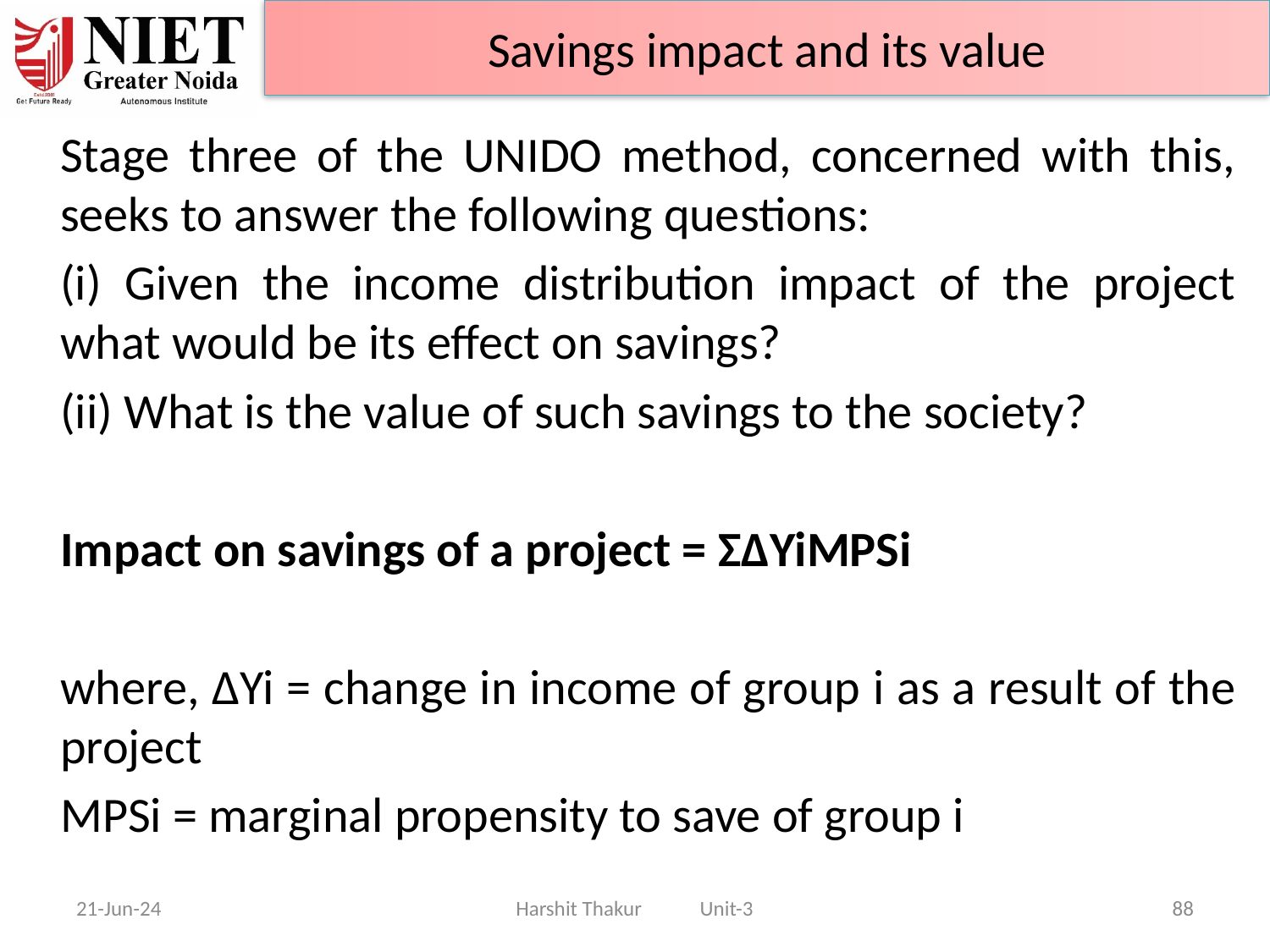

Savings impact and its value
	Stage three of the UNIDO method, concerned with this, seeks to answer the following questions:
	(i) Given the income distribution impact of the project what would be its effect on savings?
	(ii) What is the value of such savings to the society?

	Impact on savings of a project = ΣΔYiMPSi

	where, ΔYi = change in income of group i as a result of the project
	MPSi = marginal propensity to save of group i

21-Jun-24
Harshit Thakur            Unit-3
88